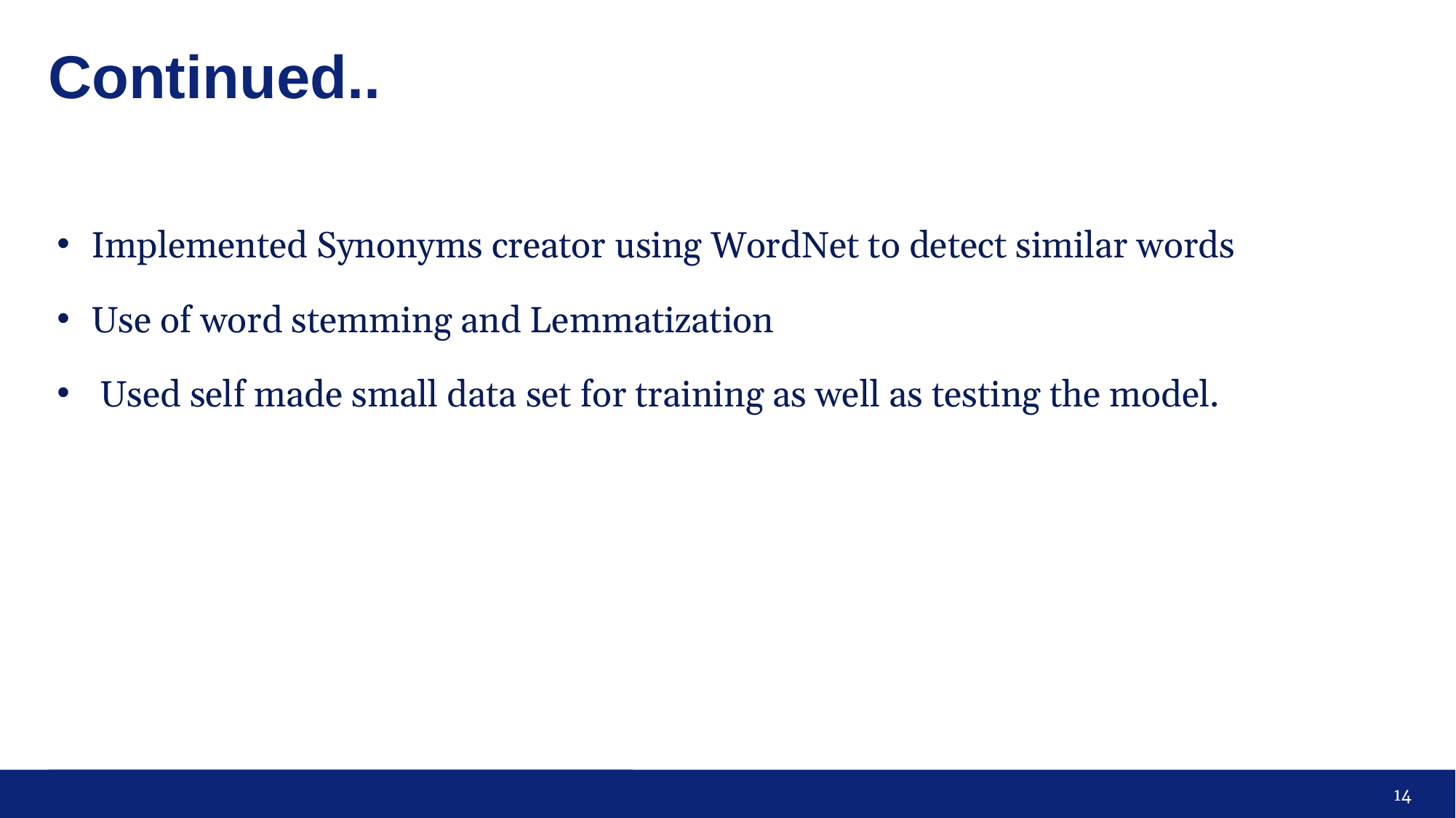

# Continued..
Implemented Synonyms creator using WordNet to detect similar words
Use of word stemming and Lemmatization
 Used self made small data set for training as well as testing the model.